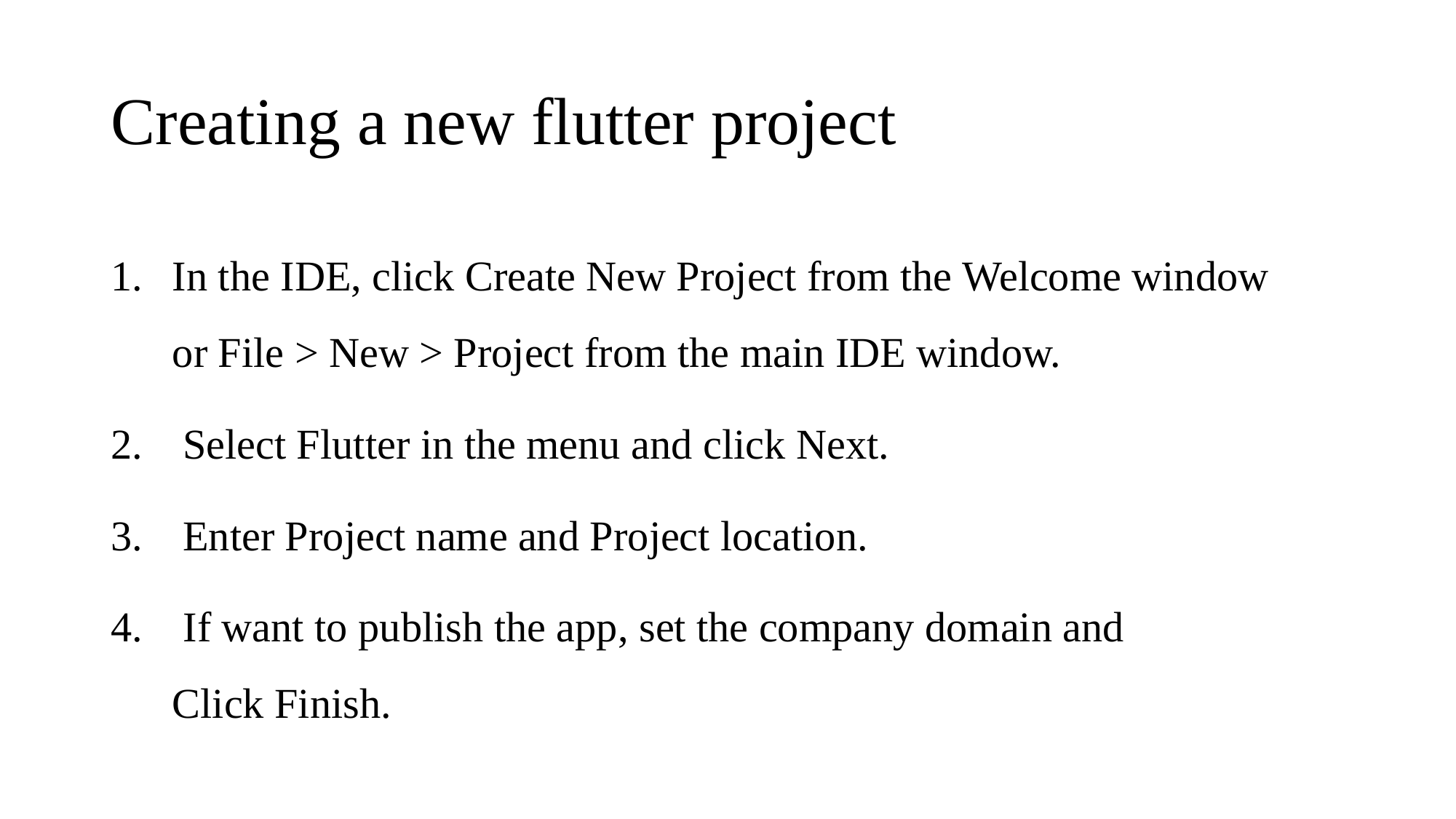

# Creating a new flutter project
In the IDE, click Create New Project from the Welcome window or File > New > Project from the main IDE window.
 Select Flutter in the menu and click Next.
 Enter Project name and Project location.
 If want to publish the app, set the company domain and Click Finish.